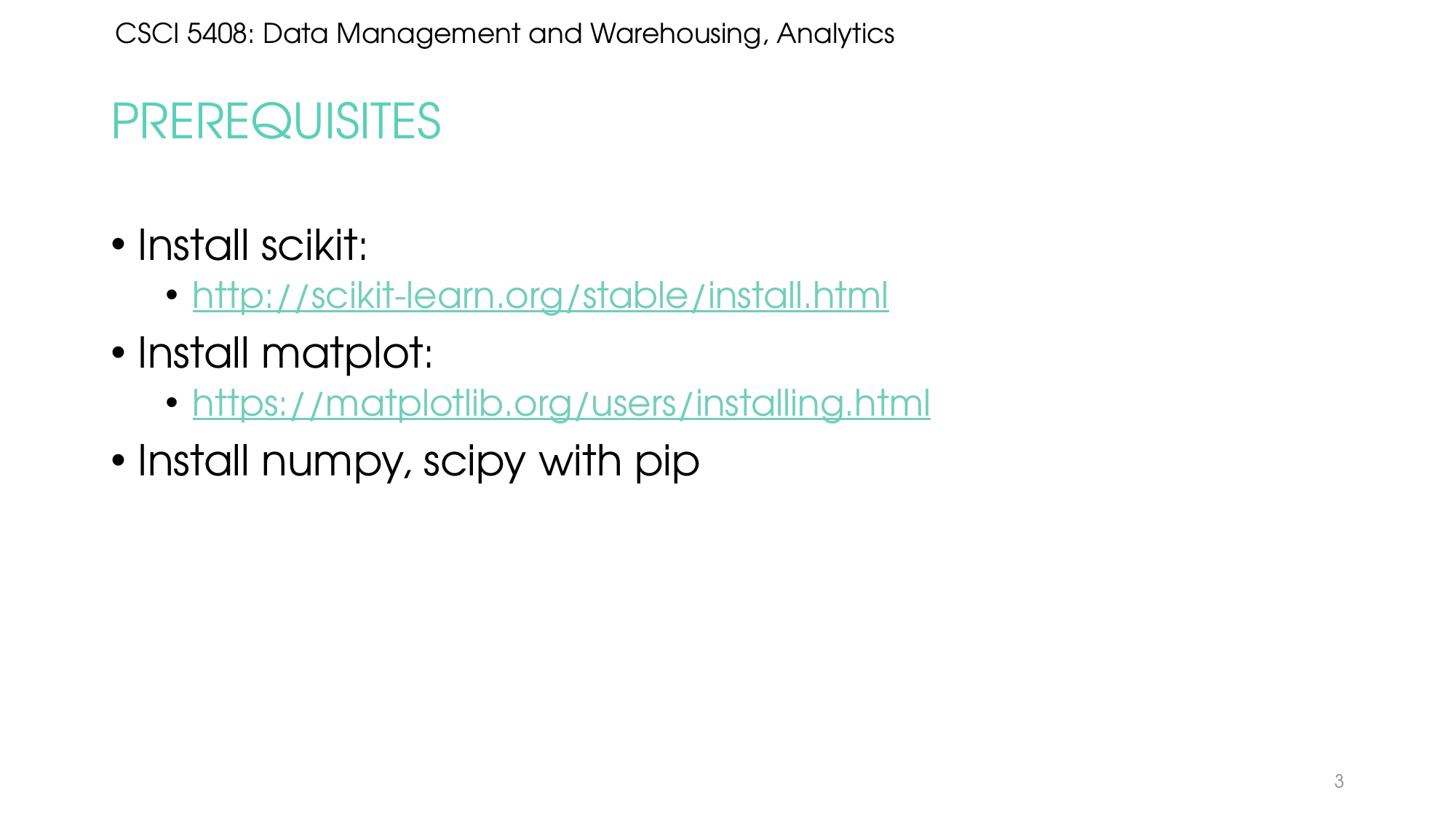

# Prerequisites
Install scikit:
http://scikit-learn.org/stable/install.html
Install matplot:
https://matplotlib.org/users/installing.html
Install numpy, scipy with pip

3